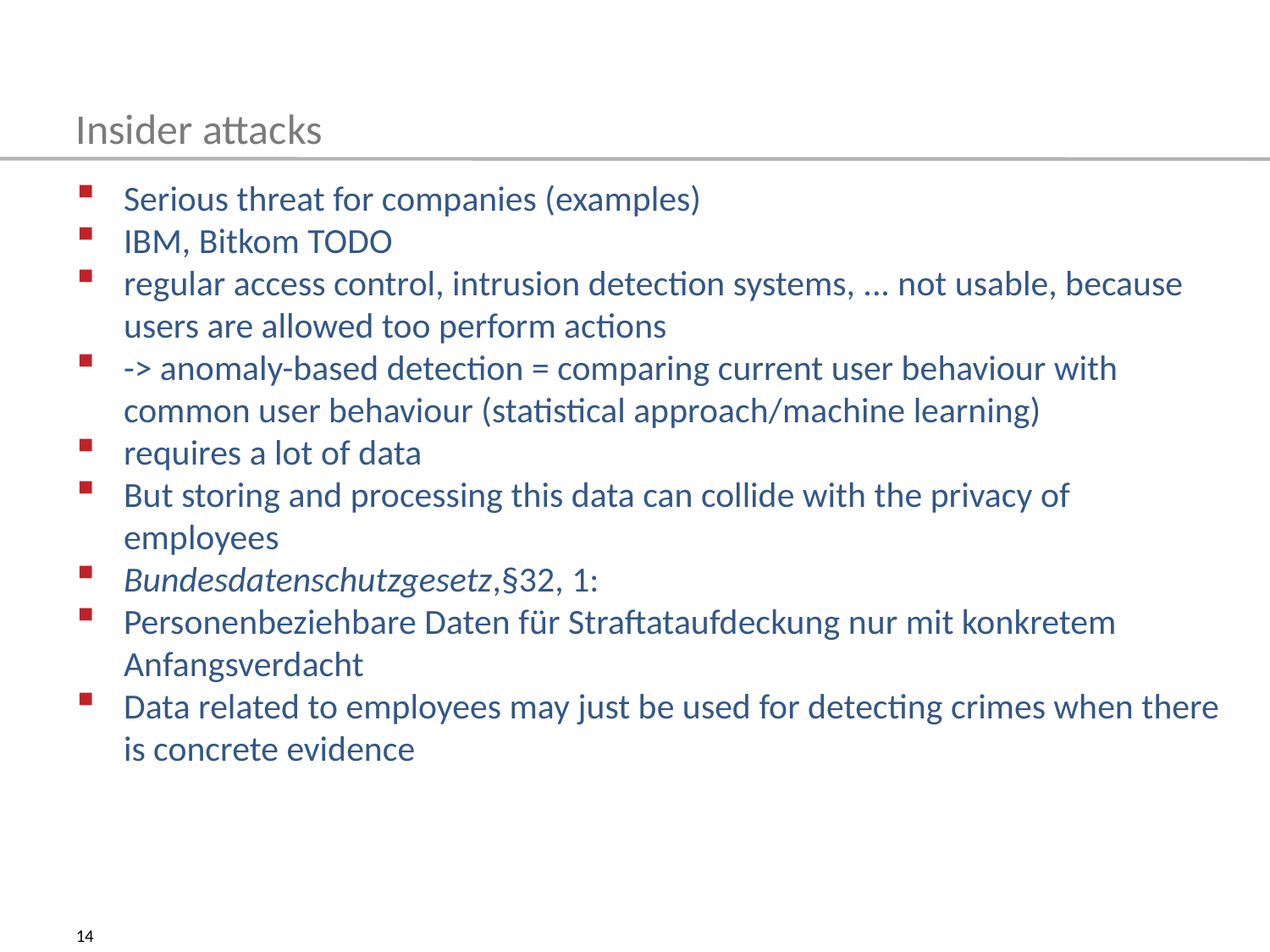

Insider attacks
Serious threat for companies (examples)
IBM, Bitkom TODO
regular access control, intrusion detection systems, ... not usable, because users are allowed too perform actions
-> anomaly-based detection = comparing current user behaviour with common user behaviour (statistical approach/machine learning)
requires a lot of data
But storing and processing this data can collide with the privacy of employees
Bundesdatenschutzgesetz,§32, 1:
Personenbeziehbare Daten für Straftataufdeckung nur mit konkretem Anfangsverdacht
Data related to employees may just be used for detecting crimes when there is concrete evidence